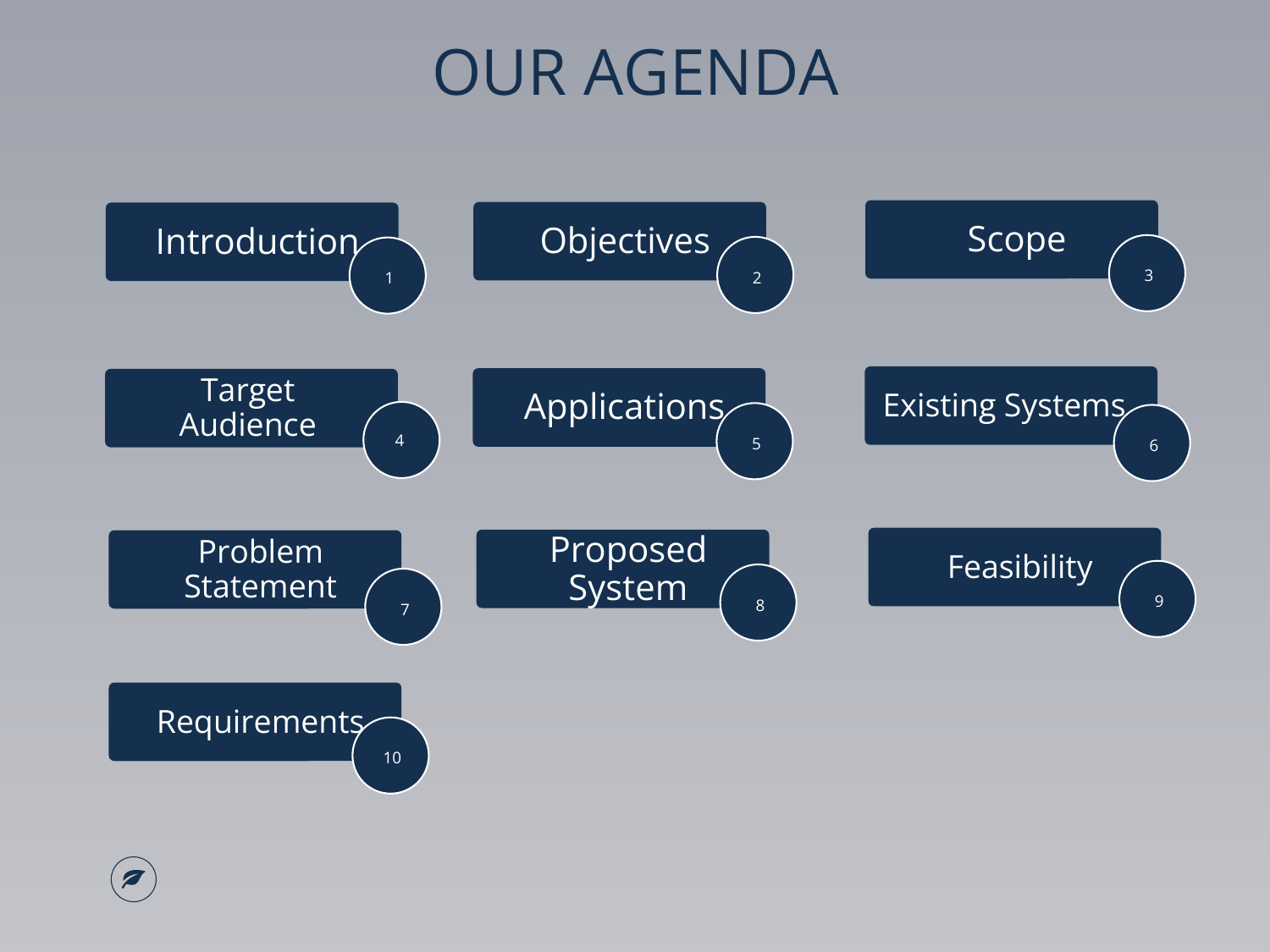

# OUR AGENDA

Scope
Objectives
Introduction

3

2

1

Existing Systems
Applications
Target Audience

4

6

5

Feasibility
Proposed System
Problem Statement

9

7

8

Requirements

10